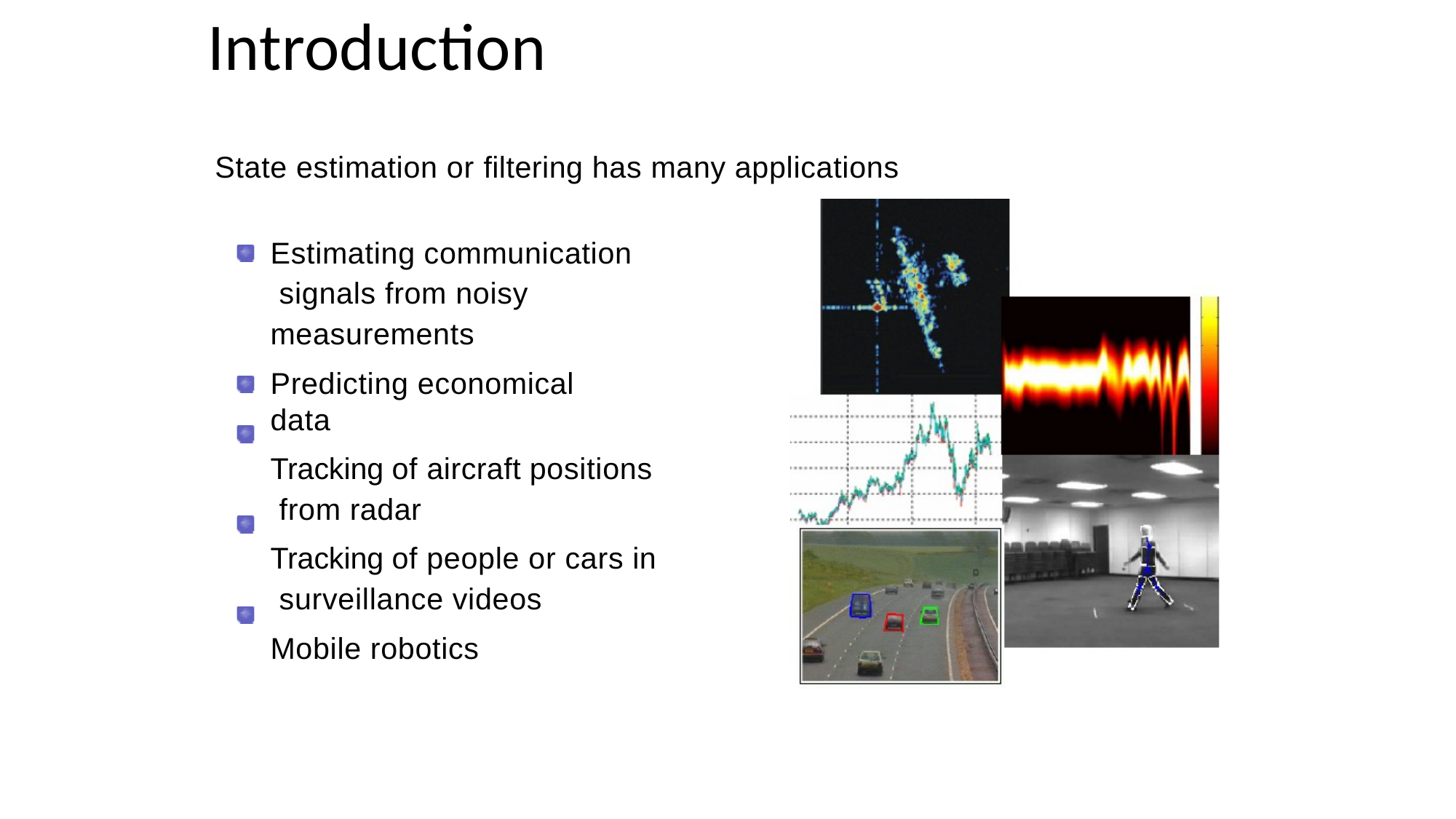

# Introduction
State estimation or filtering has many applications

Estimating communication  signals from noisy  measurements
Predicting economical data
Tracking of aircraft positions  from radar
Tracking of people or cars in  surveillance videos
Mobile robotics

Désiré Sidibé (Le2i)
April 6th 2011
5 / 110

Module Image - I2S